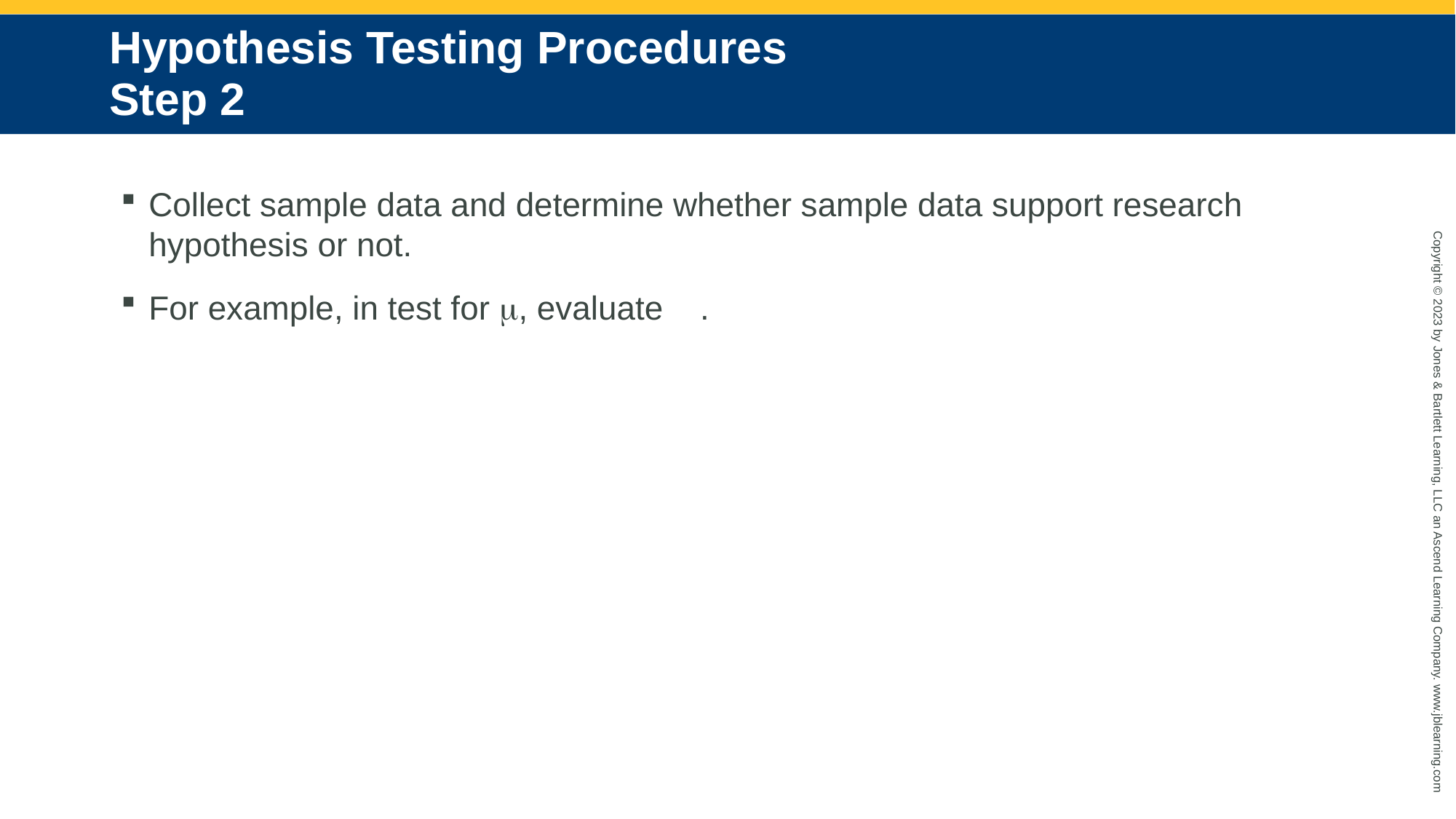

# Hypothesis Testing Procedures Step 2
Collect sample data and determine whether sample data support research hypothesis or not.
For example, in test for μ, evaluate    .